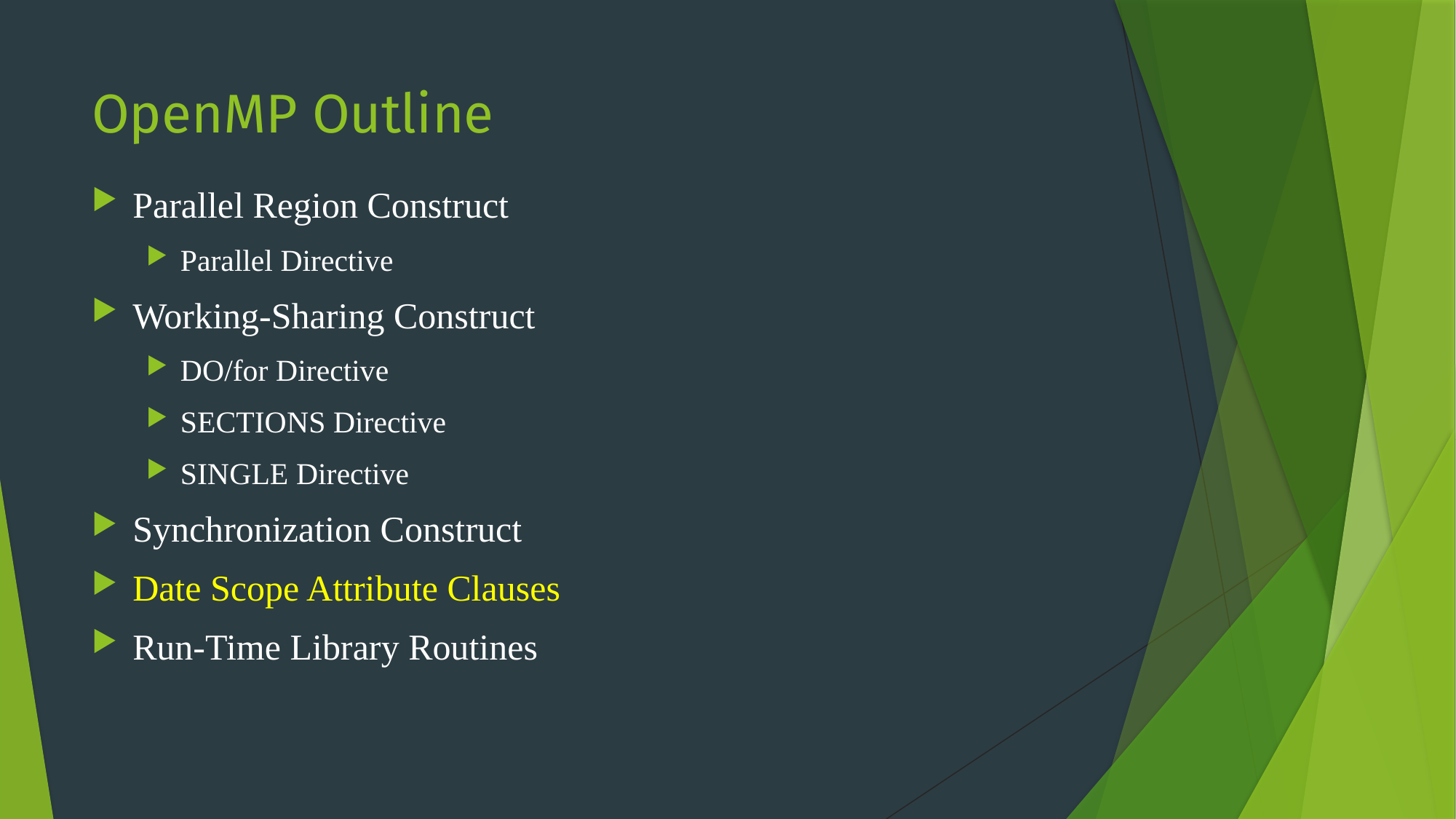

# OpenMP Outline
Parallel Region Construct
Parallel Directive
Working-Sharing Construct
DO/for Directive
SECTIONS Directive
SINGLE Directive
Synchronization Construct
Date Scope Attribute Clauses
Run-Time Library Routines